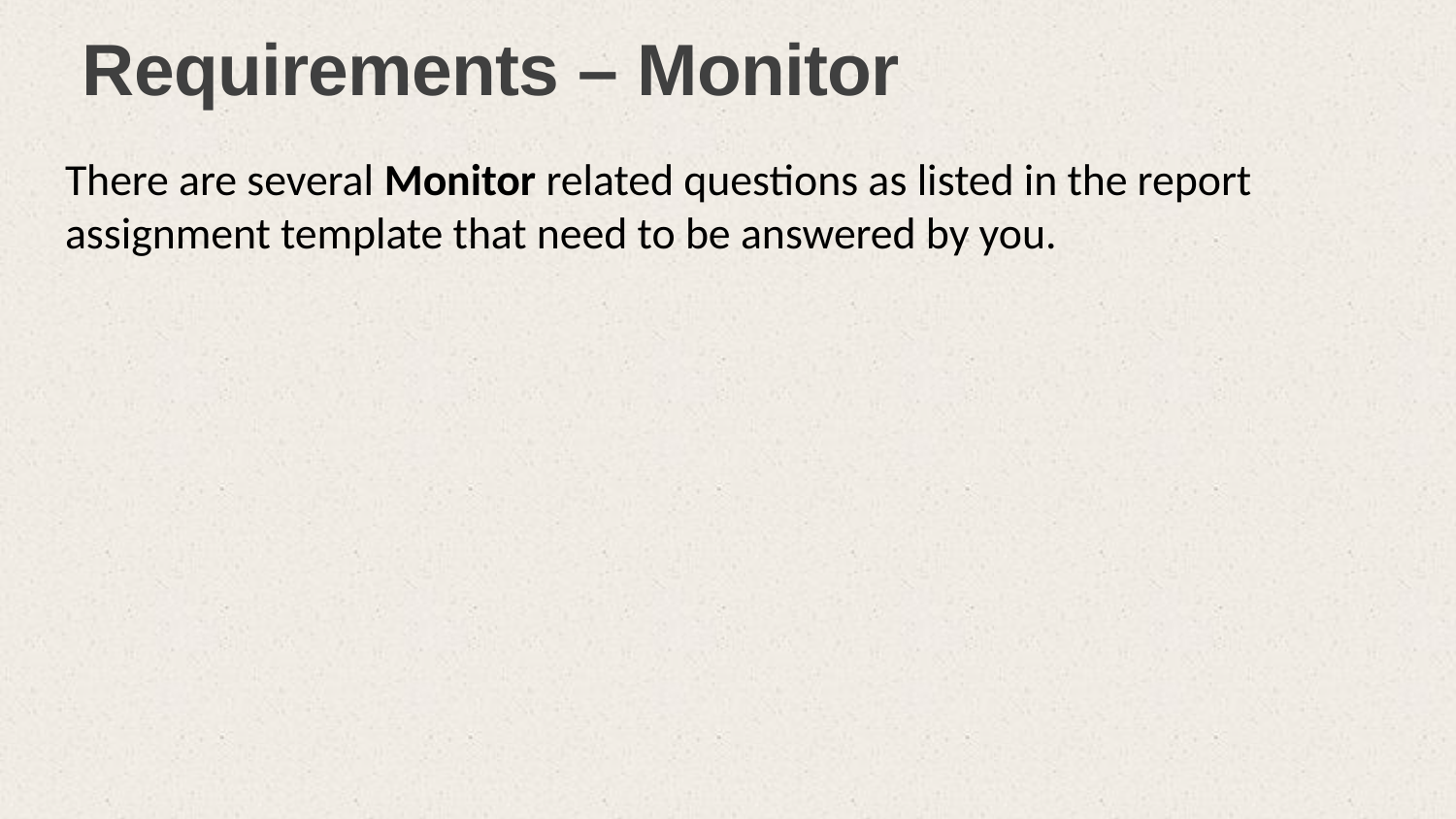

# Requirements – Monitor
There are several Monitor related questions as listed in the report assignment template that need to be answered by you.